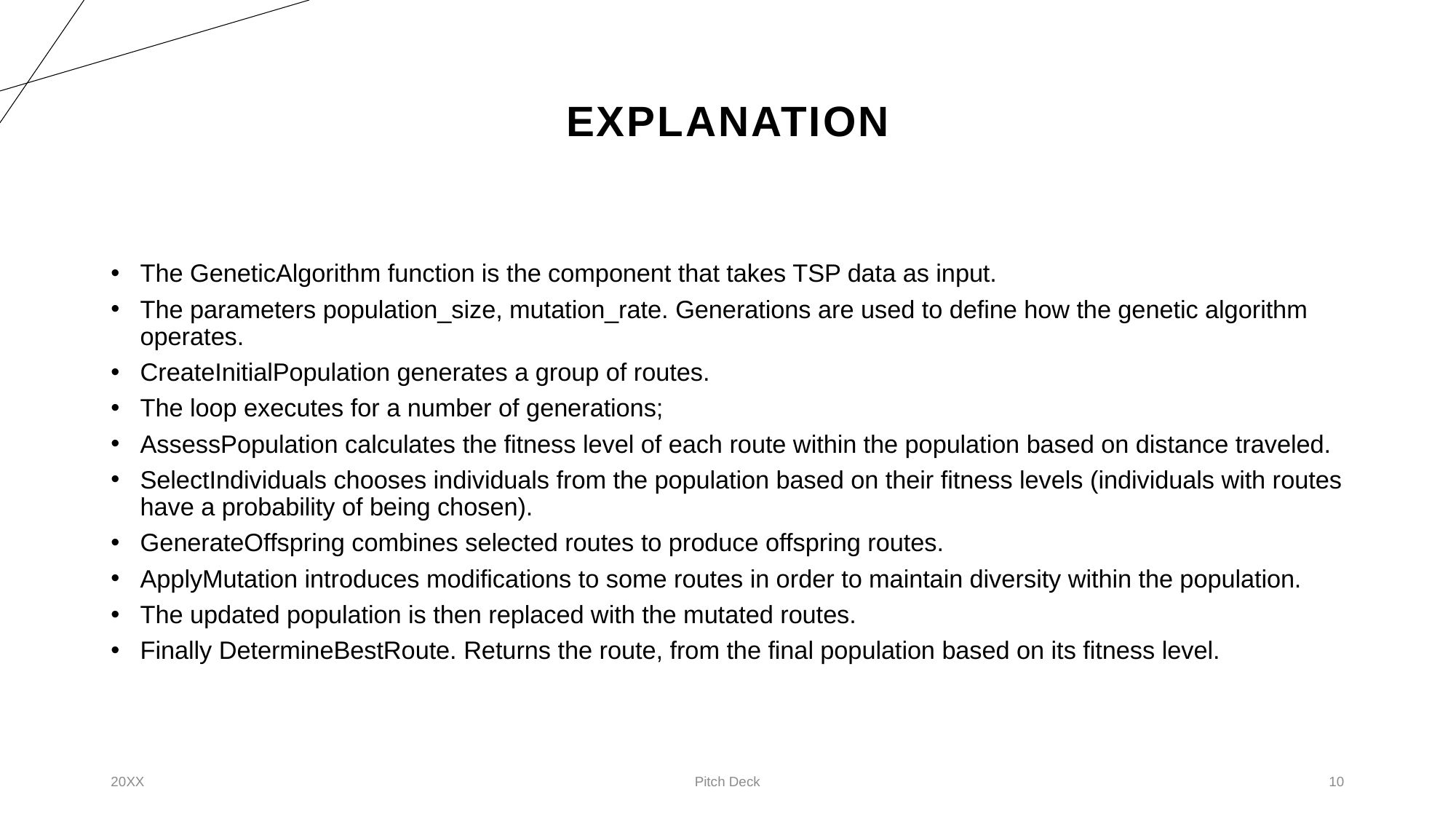

# Explanation
The GeneticAlgorithm function is the component that takes TSP data as input.
The parameters population_size, mutation_rate. Generations are used to define how the genetic algorithm operates.
CreateInitialPopulation generates a group of routes.
The loop executes for a number of generations;
AssessPopulation calculates the fitness level of each route within the population based on distance traveled.
SelectIndividuals chooses individuals from the population based on their fitness levels (individuals with routes have a probability of being chosen).
GenerateOffspring combines selected routes to produce offspring routes.
ApplyMutation introduces modifications to some routes in order to maintain diversity within the population.
The updated population is then replaced with the mutated routes.
Finally DetermineBestRoute. Returns the route, from the final population based on its fitness level.

20XX
Pitch Deck
10